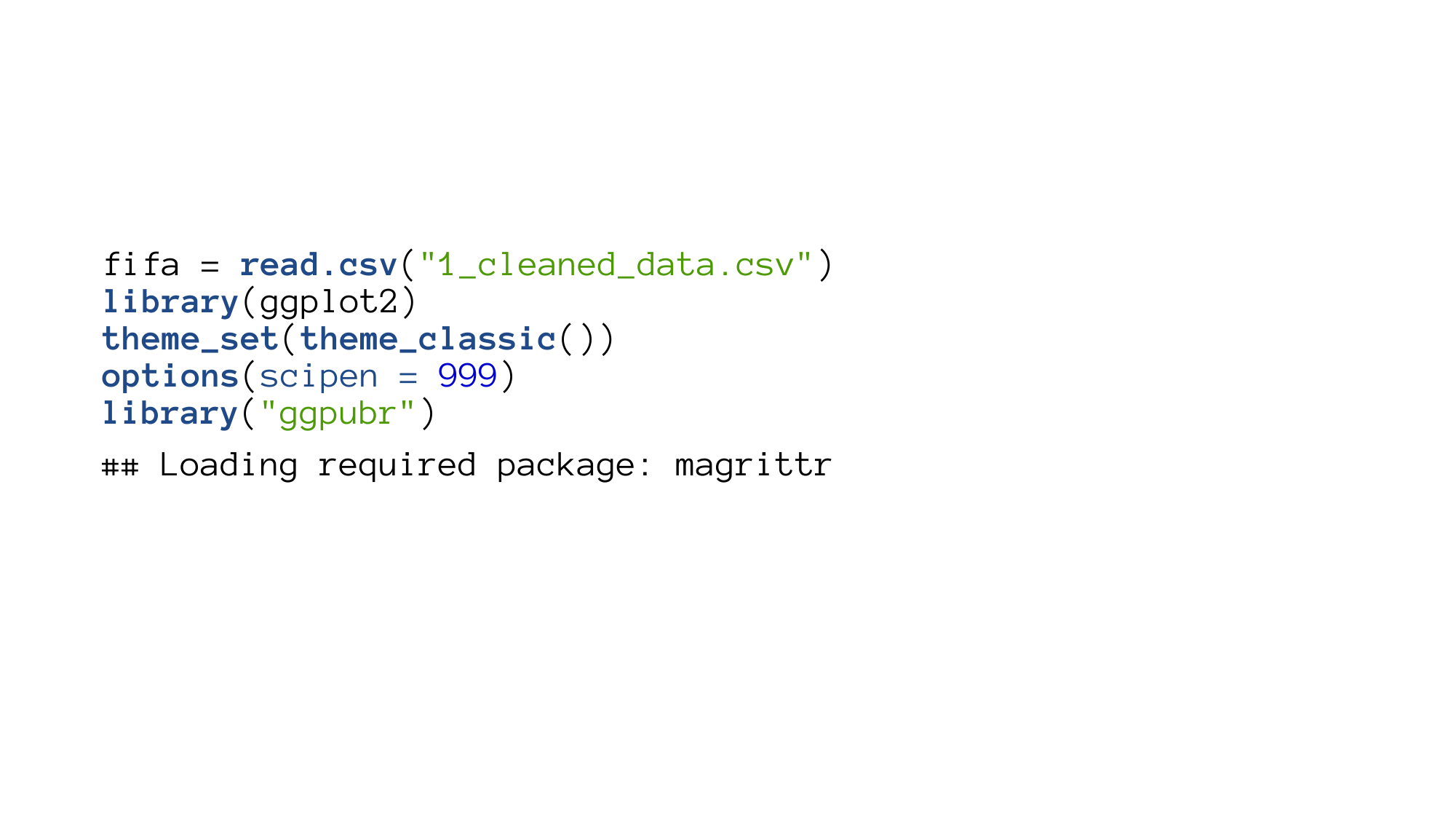

fifa = read.csv("1_cleaned_data.csv")
library(ggplot2)
theme_set(theme_classic())
options(scipen = 999)
library("ggpubr")
## Loading required package: magrittr